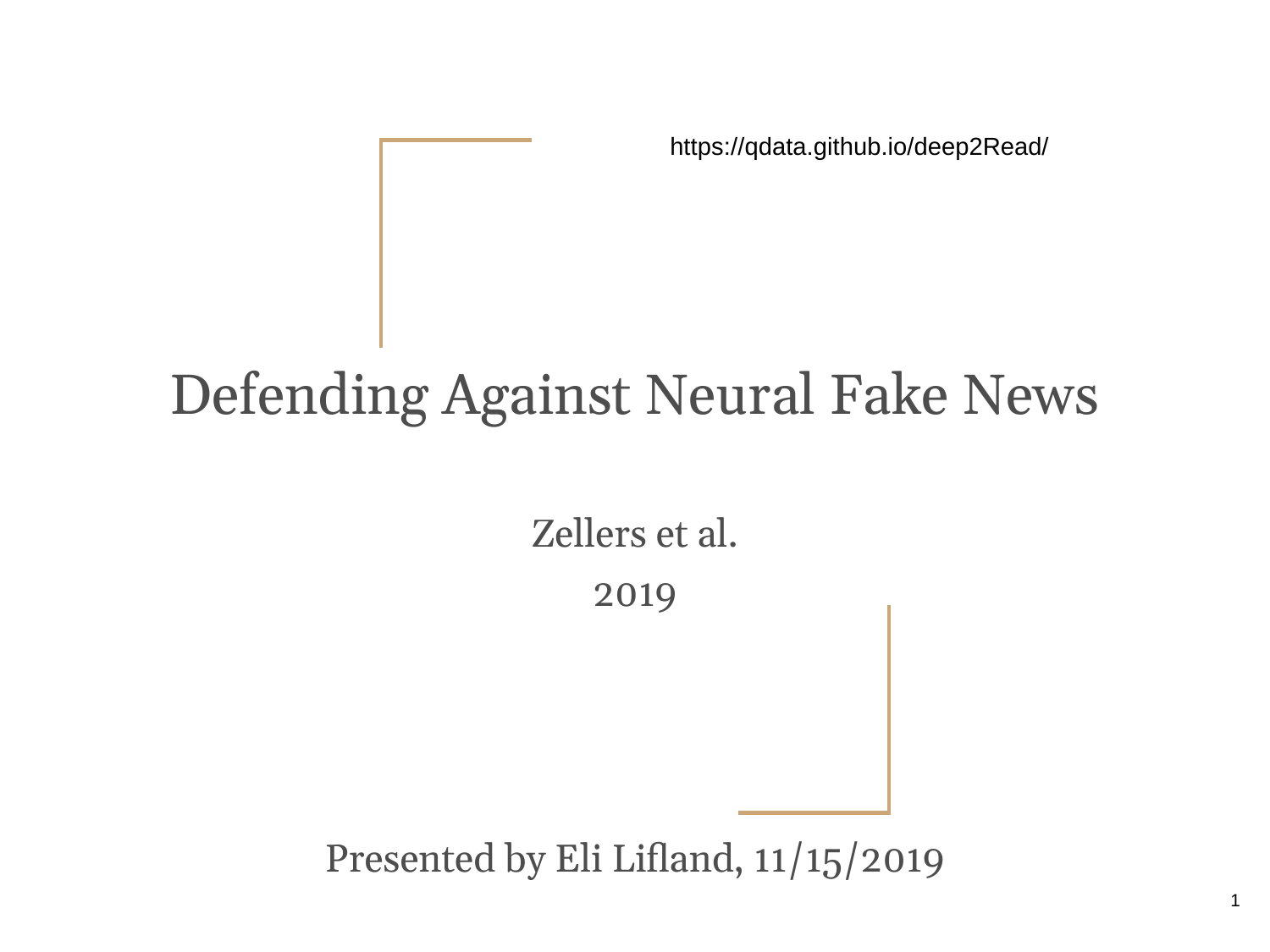

https://qdata.github.io/deep2Read/
Defending Against Neural Fake News
Zellers et al.
2019
Presented by Eli Lifland, 11/15/2019
1